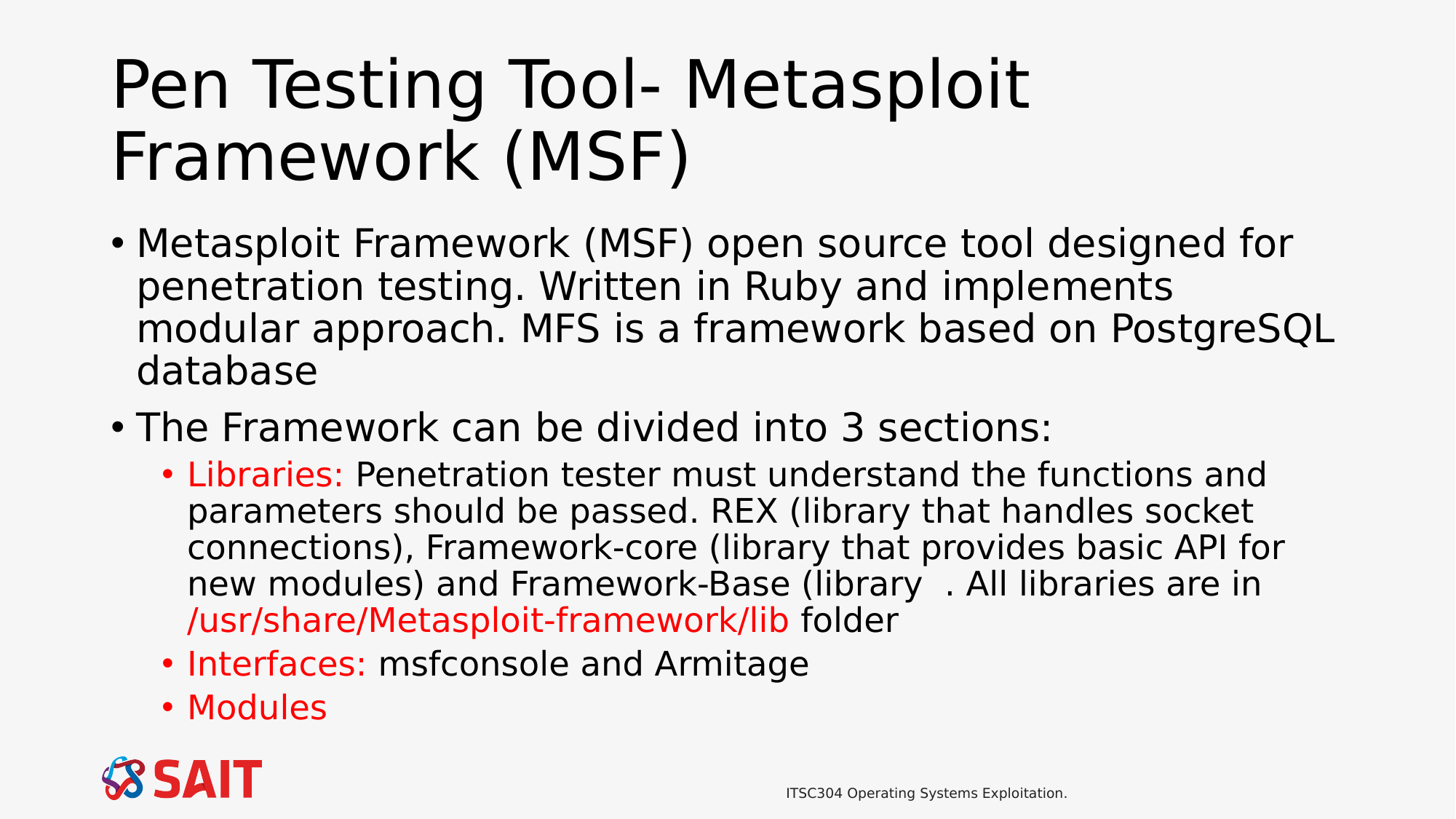

# Pen Testing Tool- Metasploit Framework (MSF)
Metasploit Framework (MSF) open source tool designed for penetration testing. Written in Ruby and implements modular approach. MFS is a framework based on PostgreSQL database
The Framework can be divided into 3 sections:
Libraries: Penetration tester must understand the functions and parameters should be passed. REX (library that handles socket connections), Framework-core (library that provides basic API for new modules) and Framework-Base (library  . All libraries are in /usr/share/Metasploit-framework/lib folder
Interfaces: msfconsole and Armitage
Modules
ITSC304 Operating Systems Exploitation.